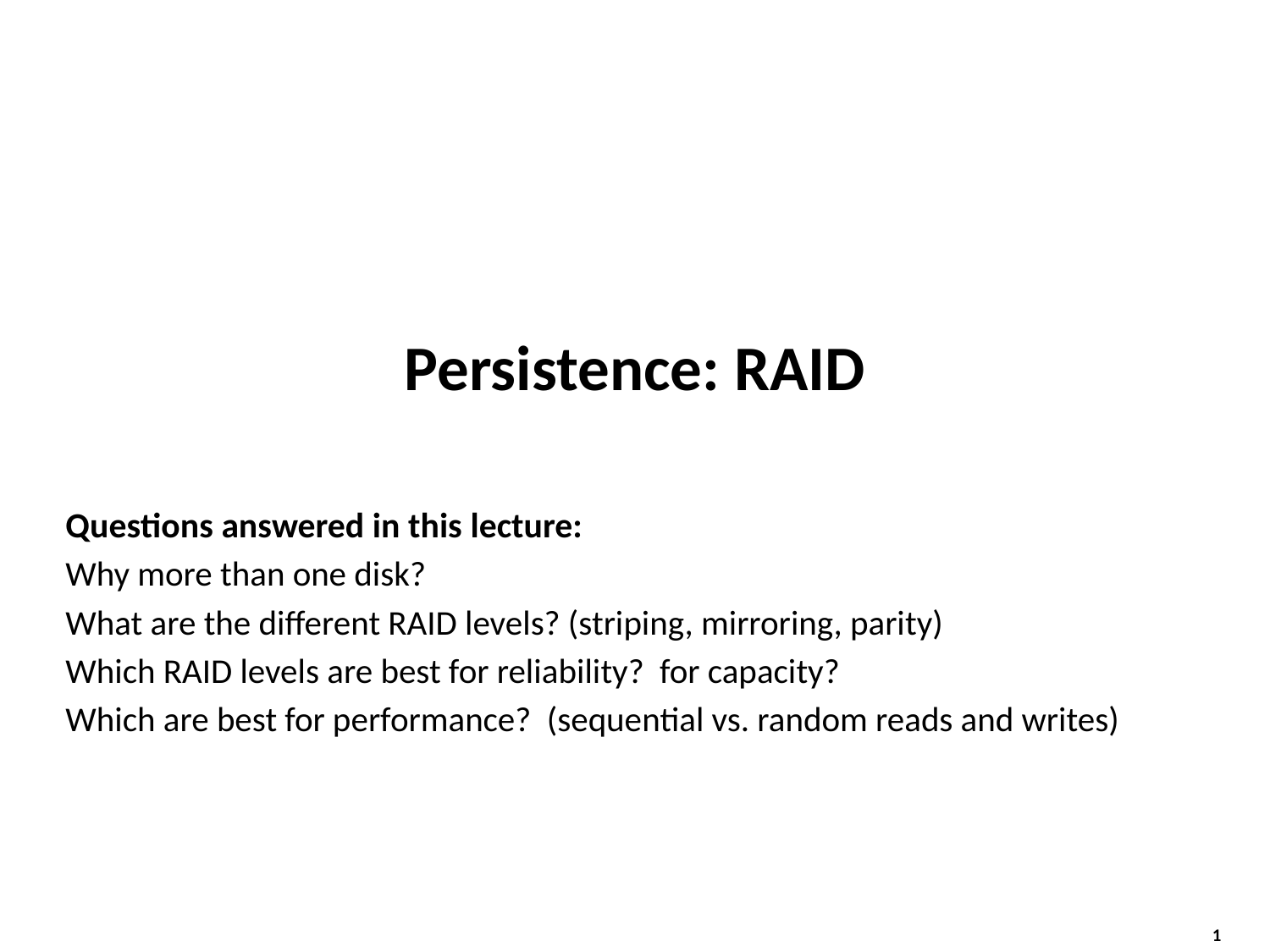

# Persistence: RAID
Questions answered in this lecture:
Why more than one disk?
What are the different RAID levels? (striping, mirroring, parity)
Which RAID levels are best for reliability?  for capacity?
Which are best for performance?  (sequential vs. random reads and writes)